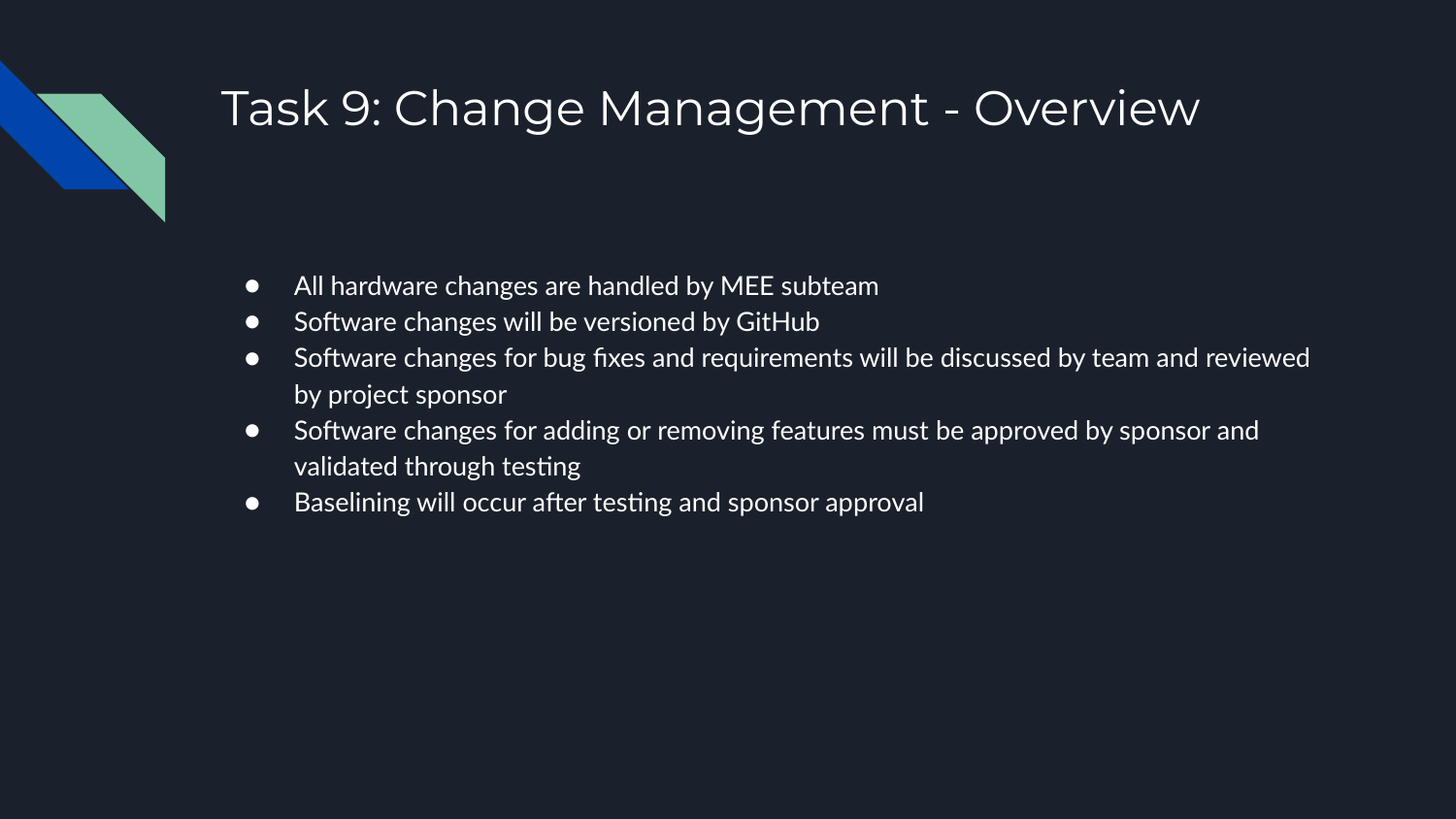

# Task 9: Change Management - Overview
All hardware changes are handled by MEE subteam
Software changes will be versioned by GitHub
Software changes for bug fixes and requirements will be discussed by team and reviewed by project sponsor
Software changes for adding or removing features must be approved by sponsor and validated through testing
Baselining will occur after testing and sponsor approval